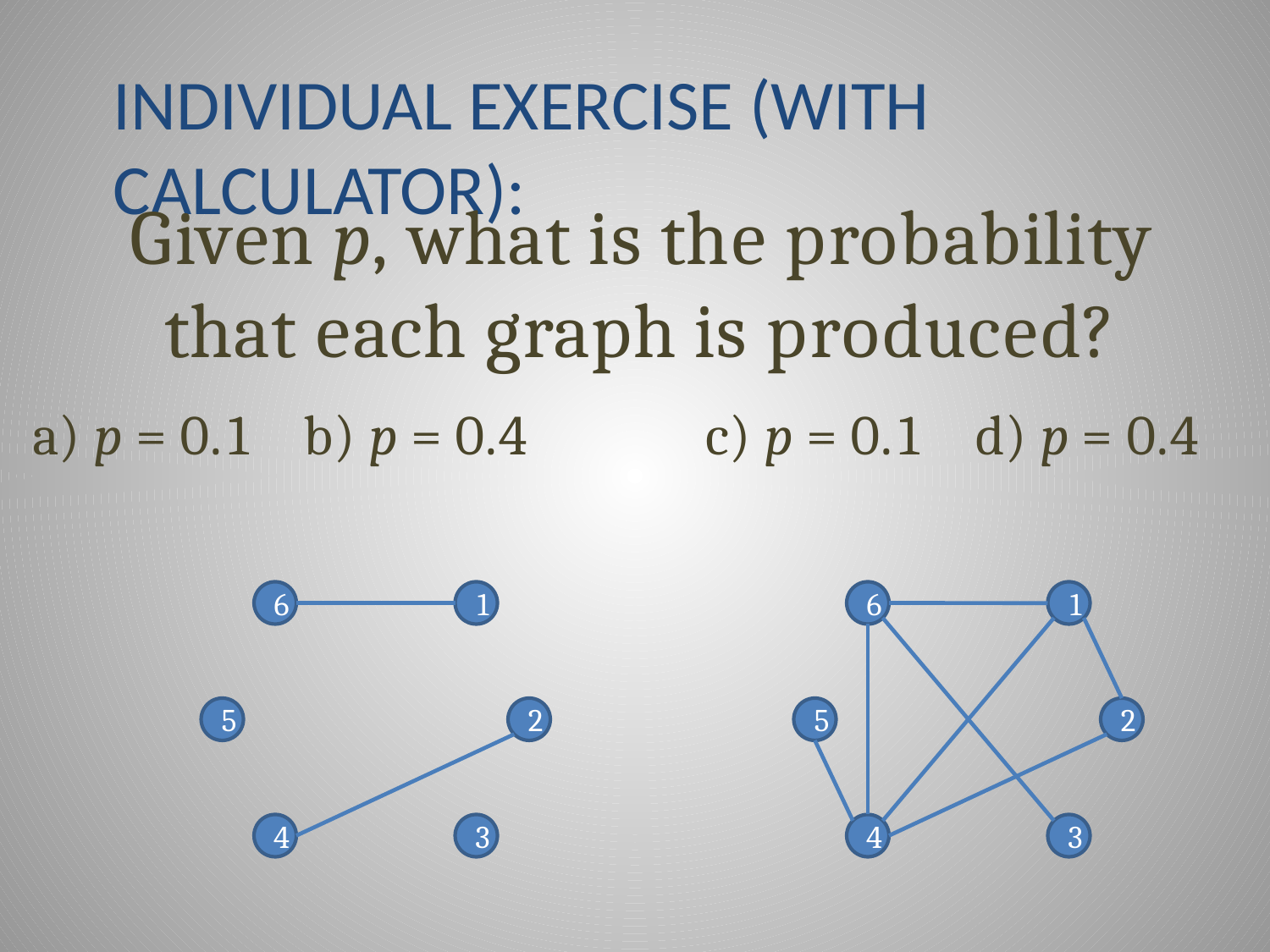

# Individual Exercise (with calculator):
Given p, what is the probability that each graph is produced?
a) p = 0.1    b) p = 0.4
c) p = 0.1    d) p = 0.4
6
1
5
2
4
3
6
1
5
2
4
3